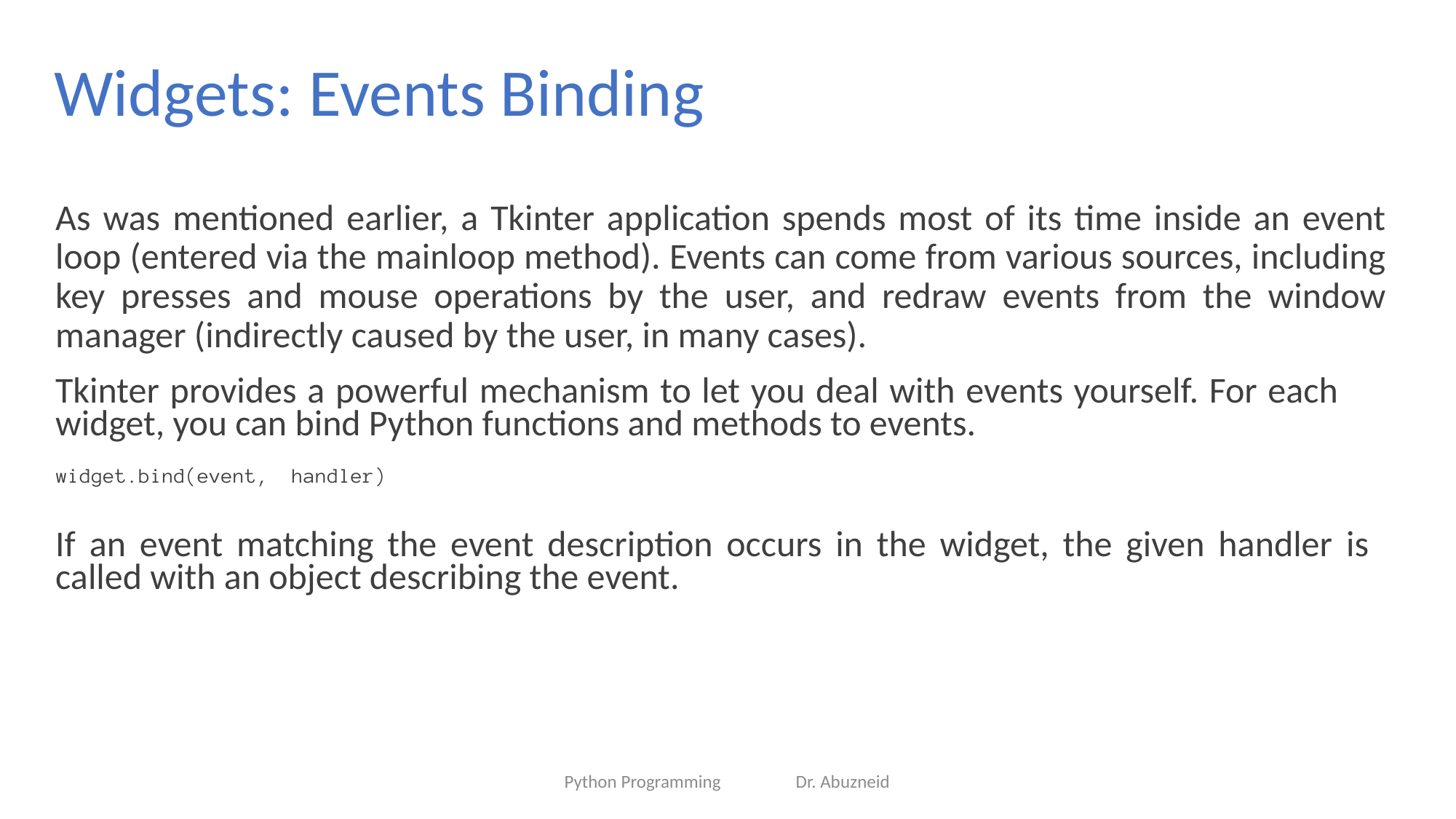

# Widgets: Events Binding
As was mentioned earlier, a Tkinter application spends most of its time inside an event loop (entered via the mainloop method). Events can come from various sources, including key presses and mouse operations by the user, and redraw events from the window manager (indirectly caused by the user, in many cases).
Tkinter provides a powerful mechanism to let you deal with events yourself. For each widget, you can bind Python functions and methods to events.
widget.bind(event,  handler)

If an event matching the event description occurs in the widget, the given handler is called with an object describing the event.
Python Programming                  Dr. Abuzneid